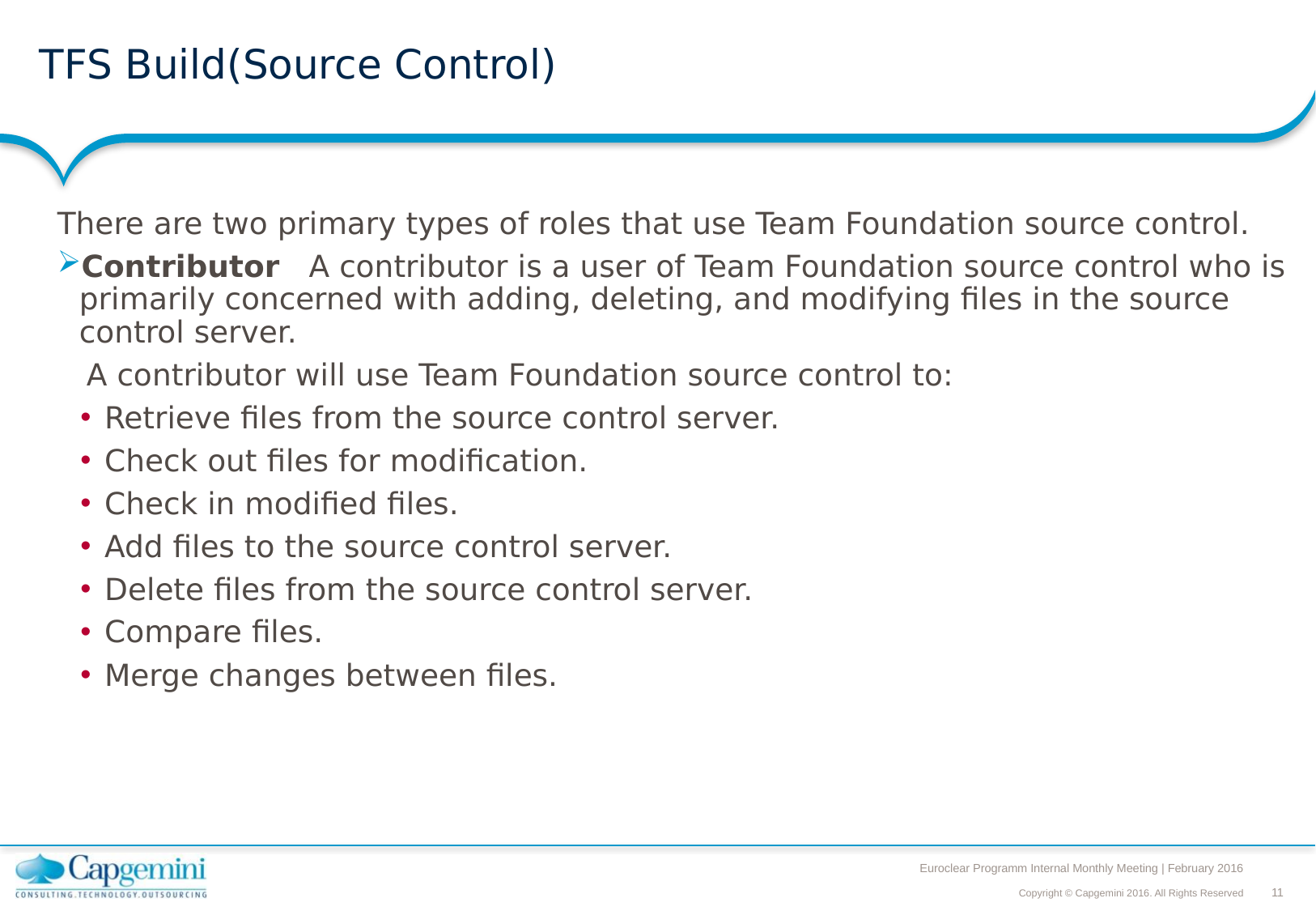

# TFS Build(Source Control)
There are two primary types of roles that use Team Foundation source control.
Contributor   A contributor is a user of Team Foundation source control who is primarily concerned with adding, deleting, and modifying files in the source control server.
   A contributor will use Team Foundation source control to:
Retrieve files from the source control server.
Check out files for modification.
Check in modified files.
Add files to the source control server.
Delete files from the source control server.
Compare files.
Merge changes between files.